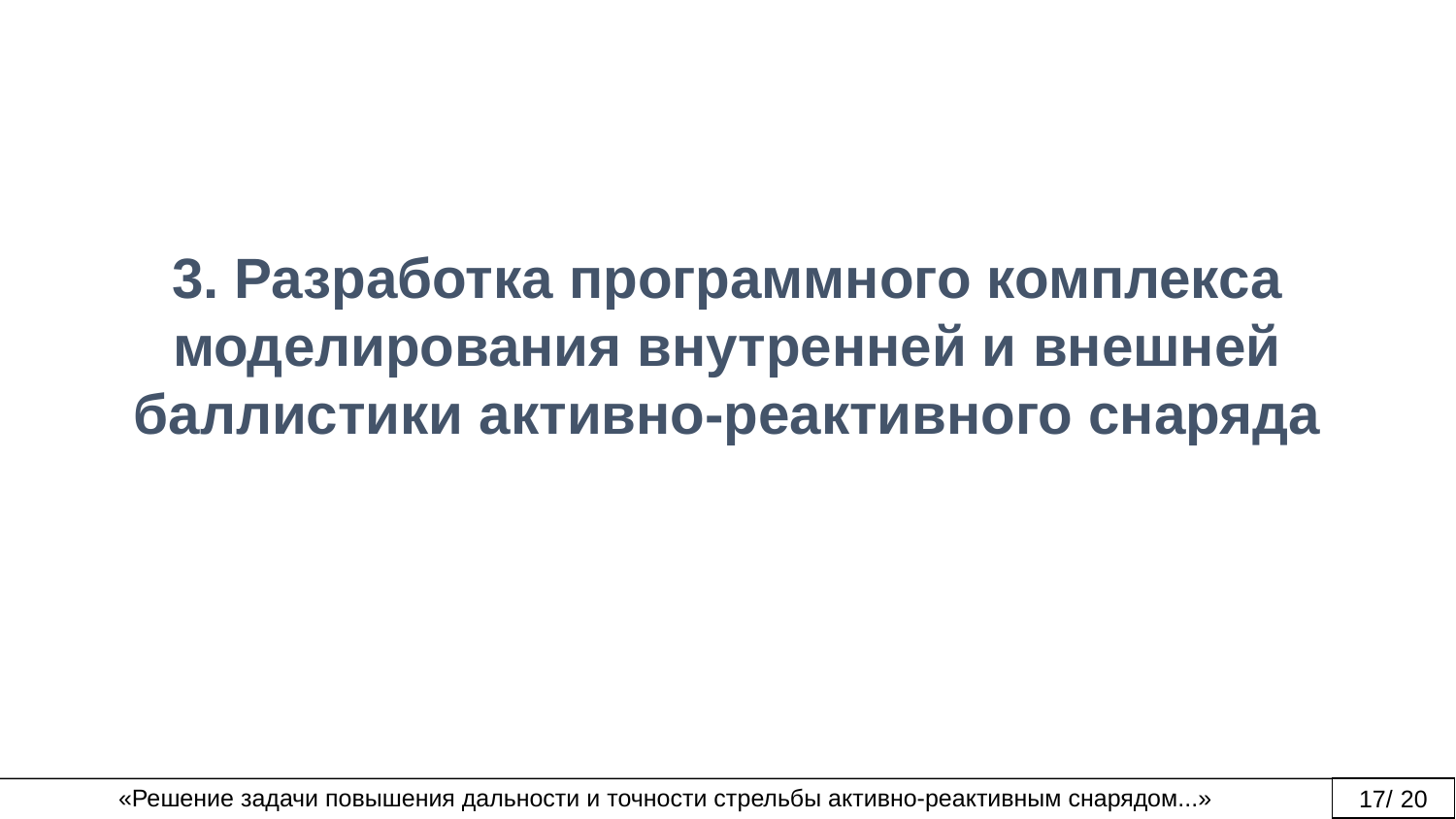

3. Разработка программного комплекса моделирования внутренней и внешней баллистики активно-реактивного снаряда
«Решение задачи повышения дальности и точности стрельбы активно-реактивным снарядом...»
17/20